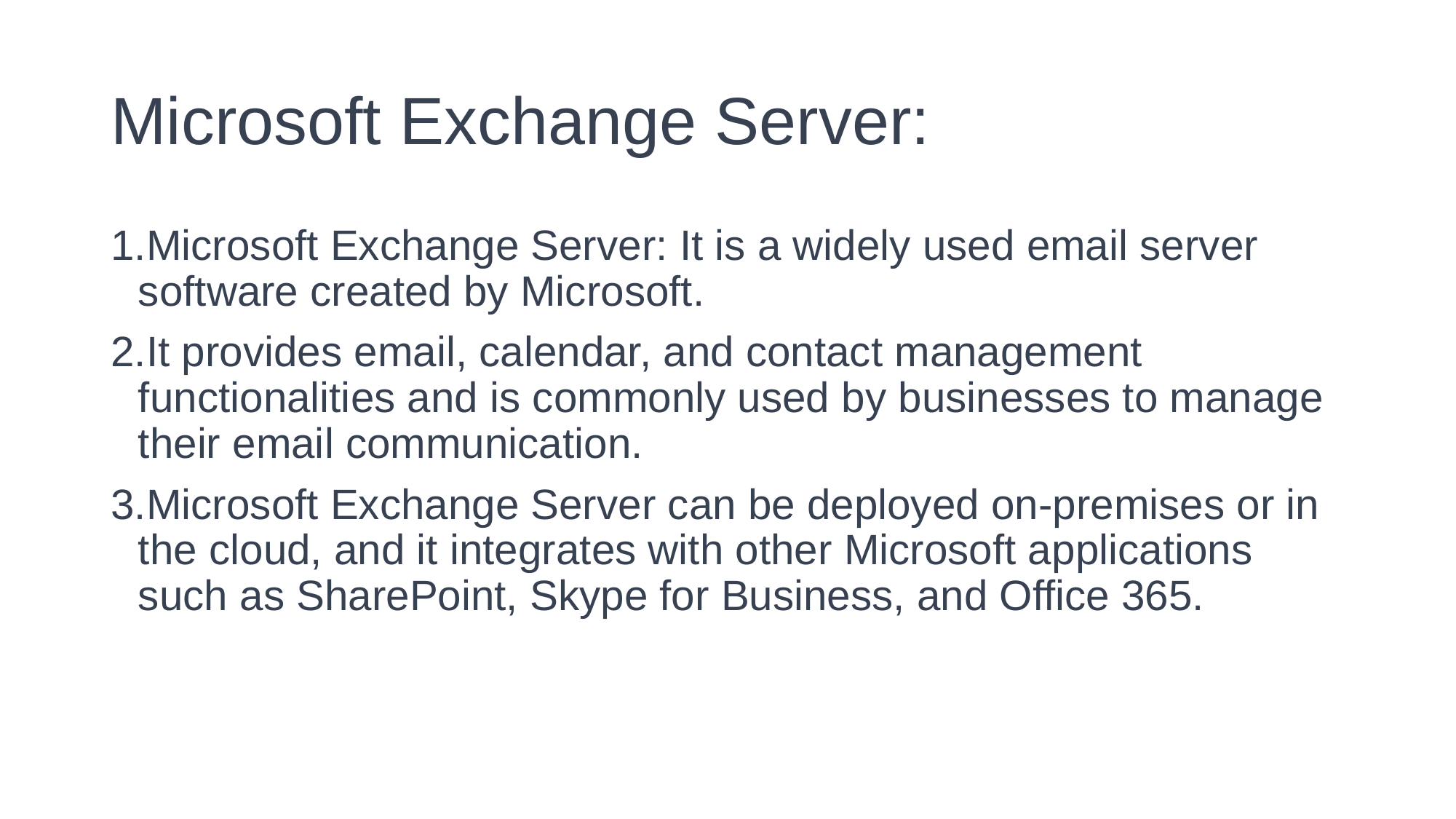

# Microsoft Exchange Server:
Microsoft Exchange Server: It is a widely used email server software created by Microsoft.
It provides email, calendar, and contact management functionalities and is commonly used by businesses to manage their email communication.
Microsoft Exchange Server can be deployed on-premises or in the cloud, and it integrates with other Microsoft applications such as SharePoint, Skype for Business, and Office 365.